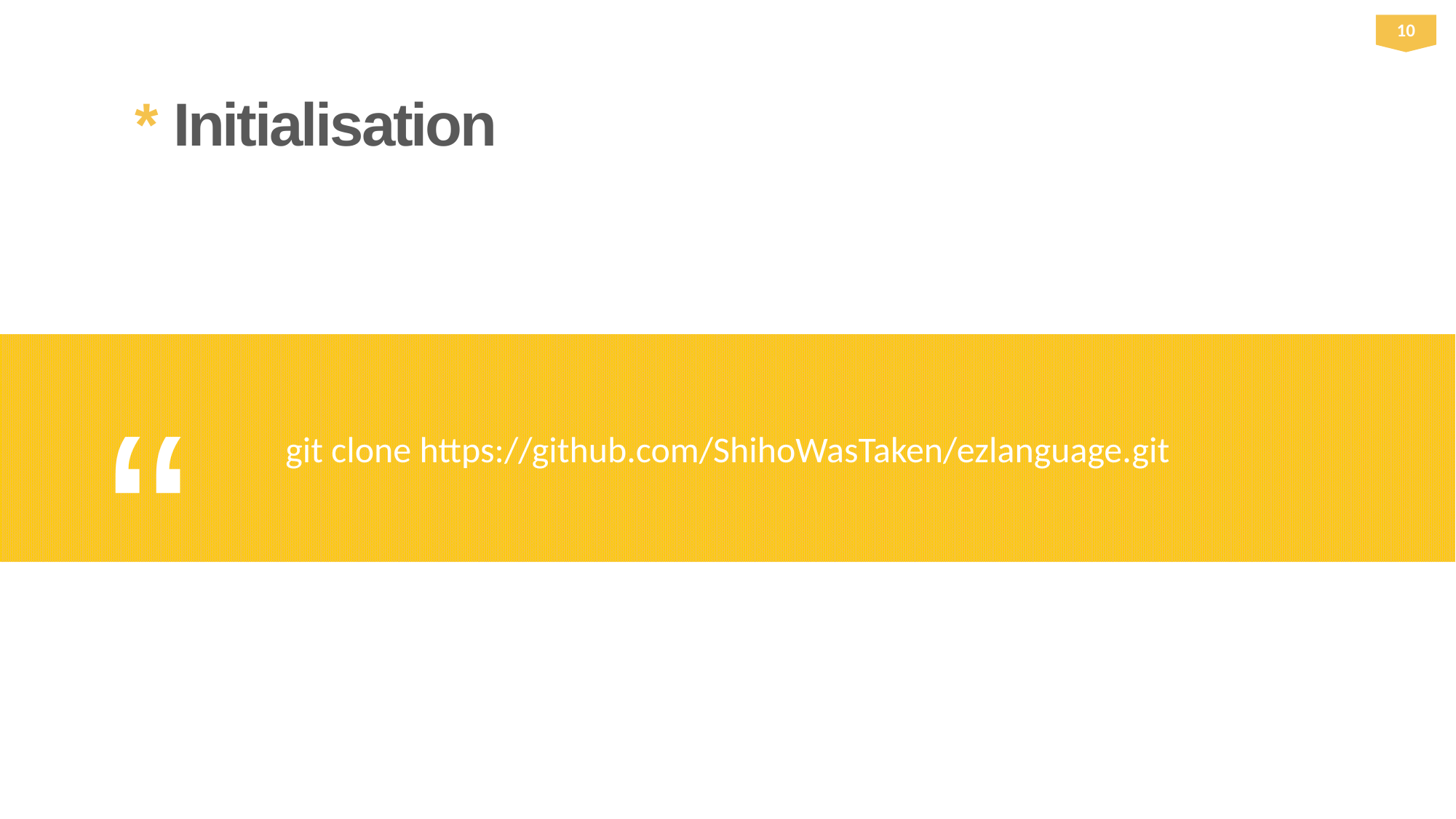

10
* Initialisation
git clone https://github.com/ShihoWasTaken/ezlanguage.git
“